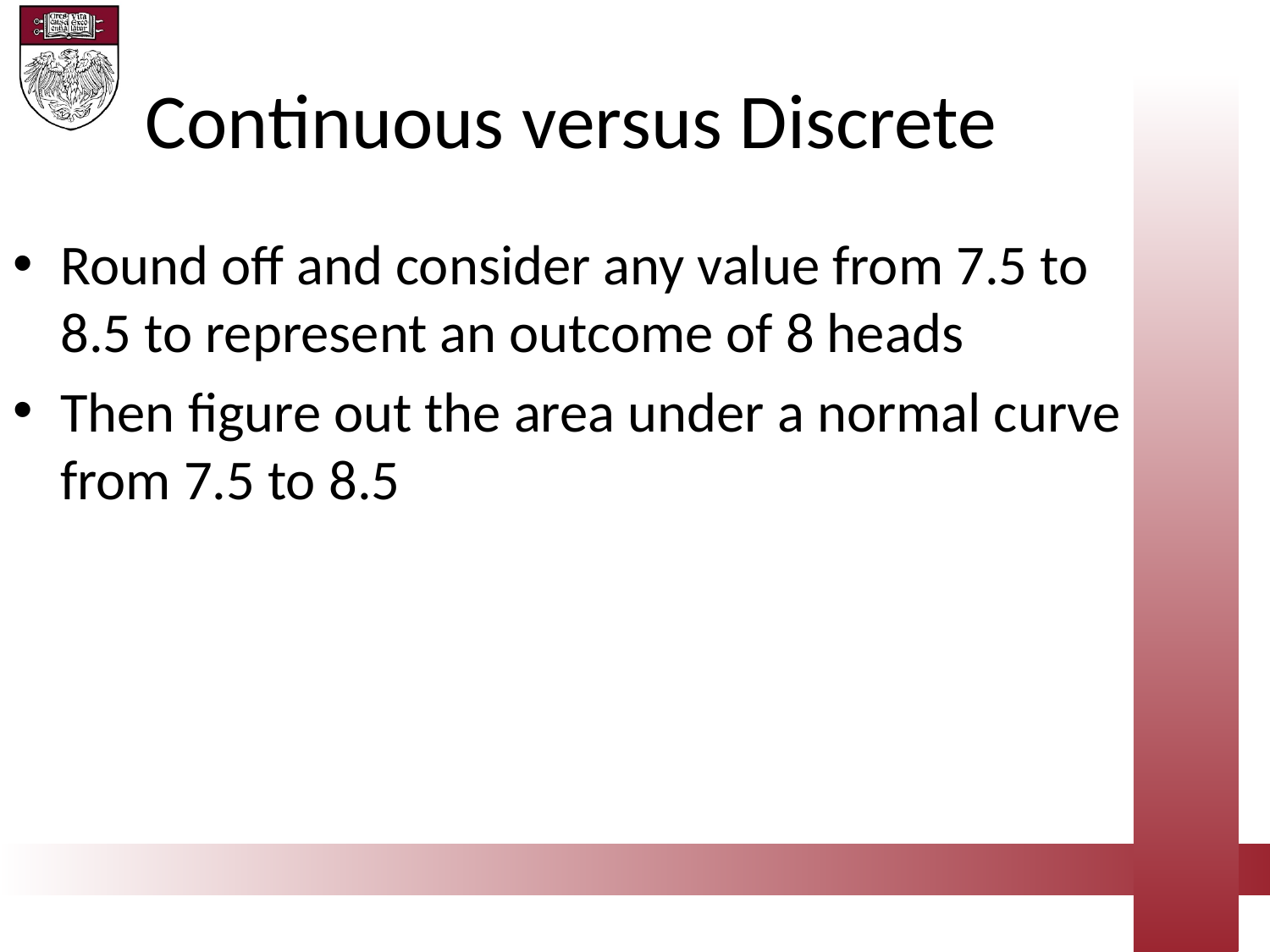

Continuous versus Discrete
Round off and consider any value from 7.5 to 8.5 to represent an outcome of 8 heads
Then figure out the area under a normal curve from 7.5 to 8.5